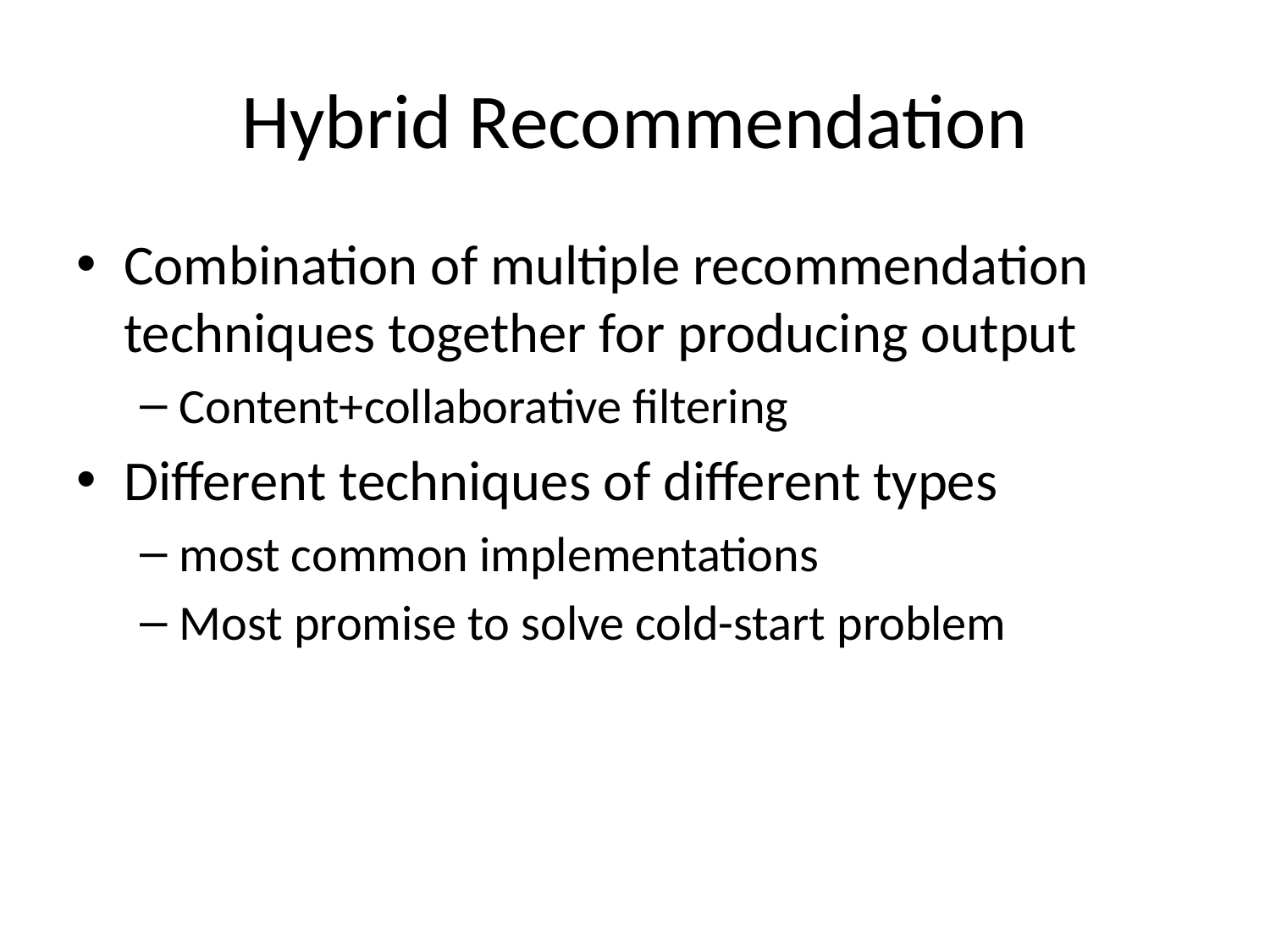

# Hybrid Recommendation
Combination of multiple recommendation techniques together for producing output
Content+collaborative filtering
Different techniques of different types
most common implementations
Most promise to solve cold-start problem